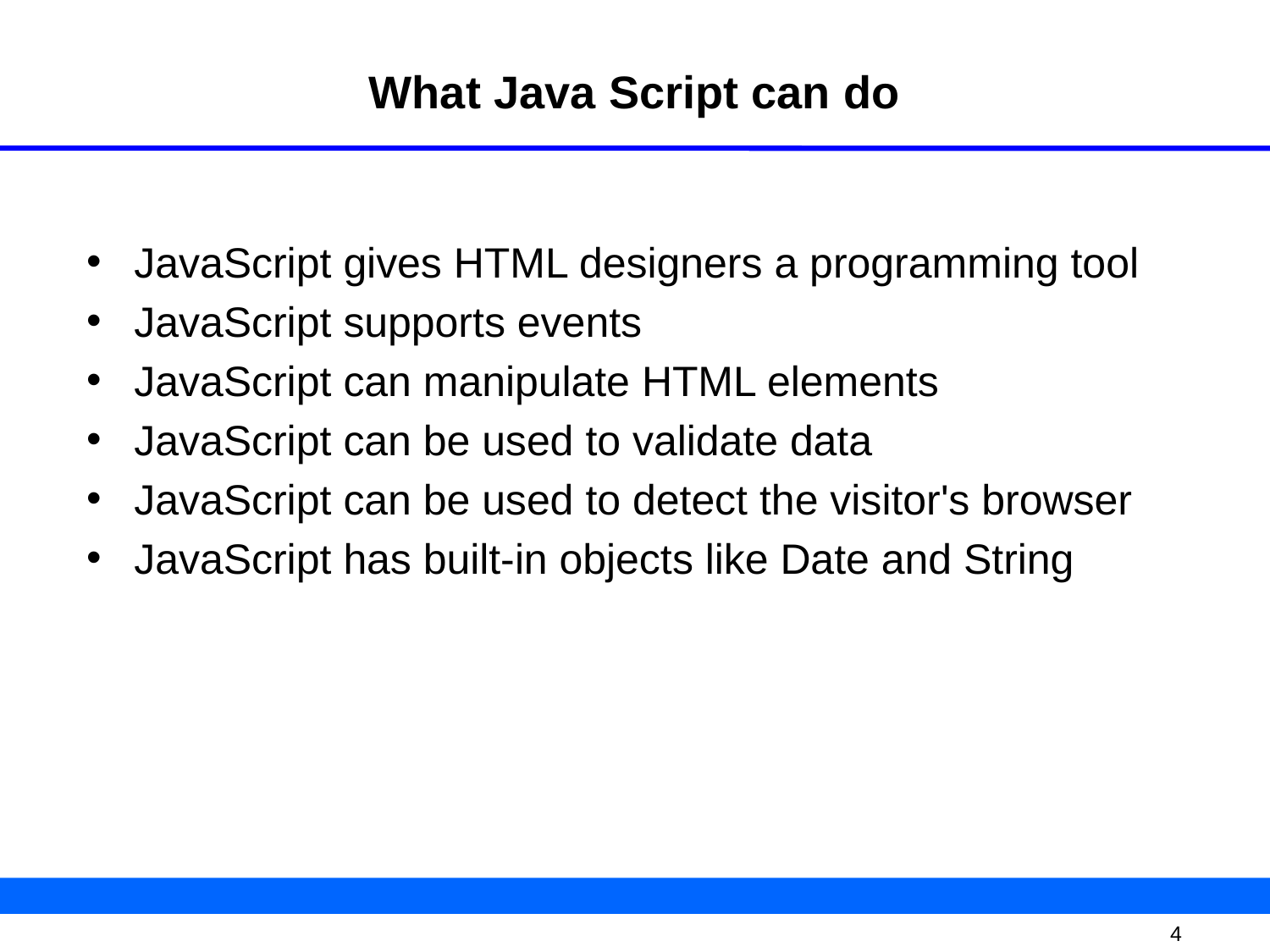

# What Java Script can do
JavaScript gives HTML designers a programming tool
JavaScript supports events
JavaScript can manipulate HTML elements
JavaScript can be used to validate data
JavaScript can be used to detect the visitor's browser
JavaScript has built-in objects like Date and String